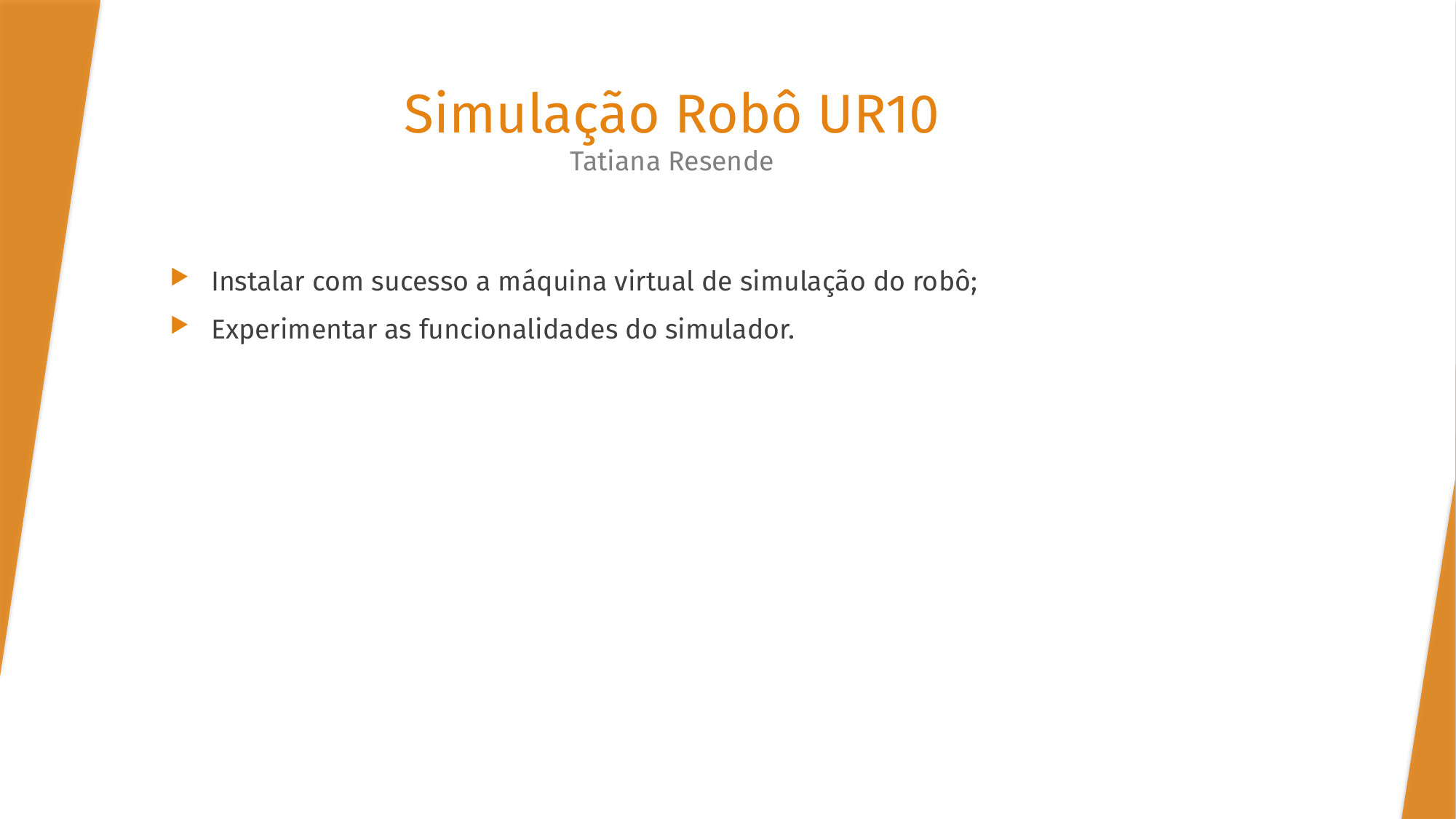

# Simulação Robô UR10 Tatiana Resende
Instalar com sucesso a máquina virtual de simulação do robô;
Experimentar as funcionalidades do simulador.